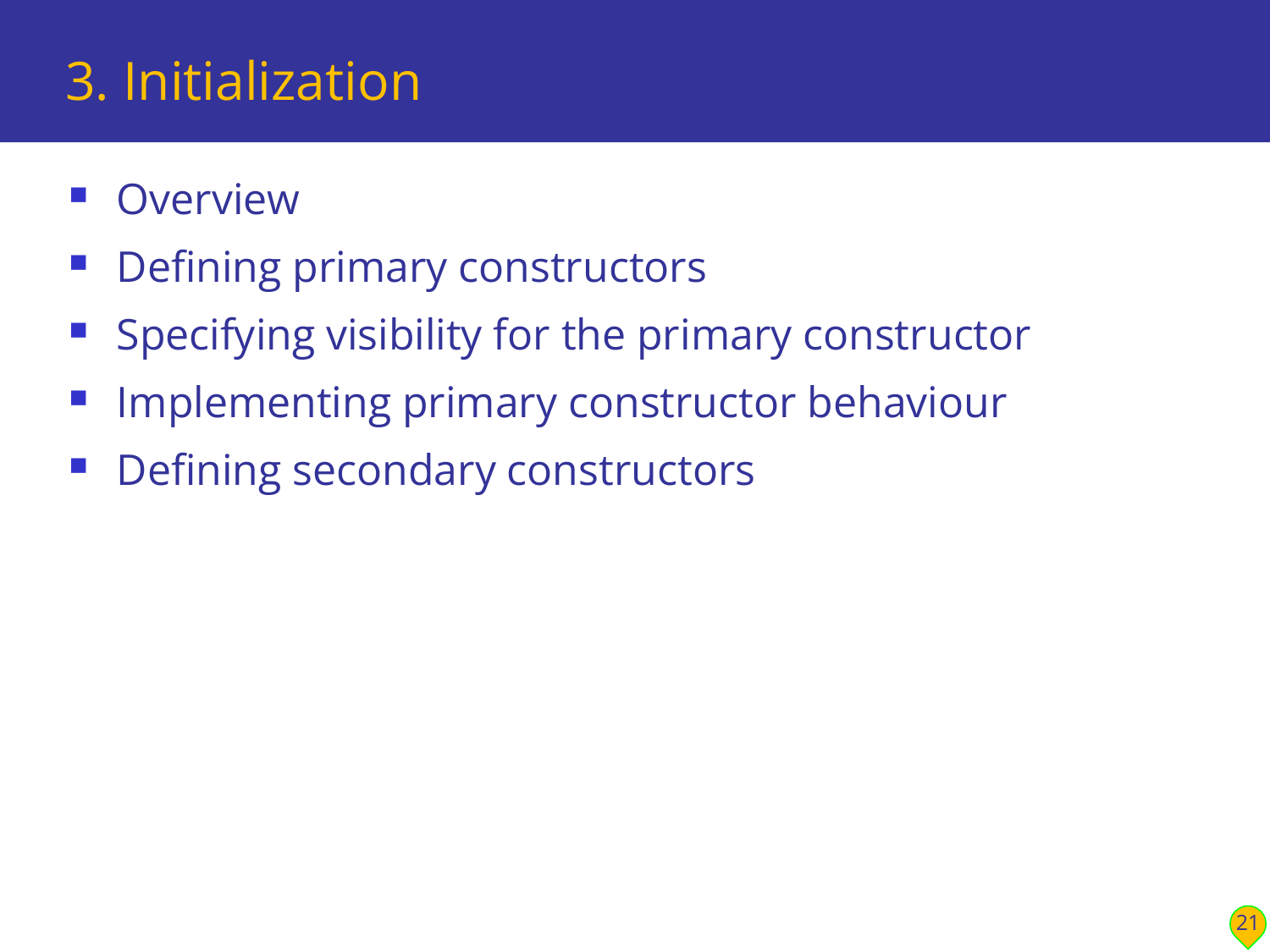

# 3. Initialization
Overview
Defining primary constructors
Specifying visibility for the primary constructor
Implementing primary constructor behaviour
Defining secondary constructors
21